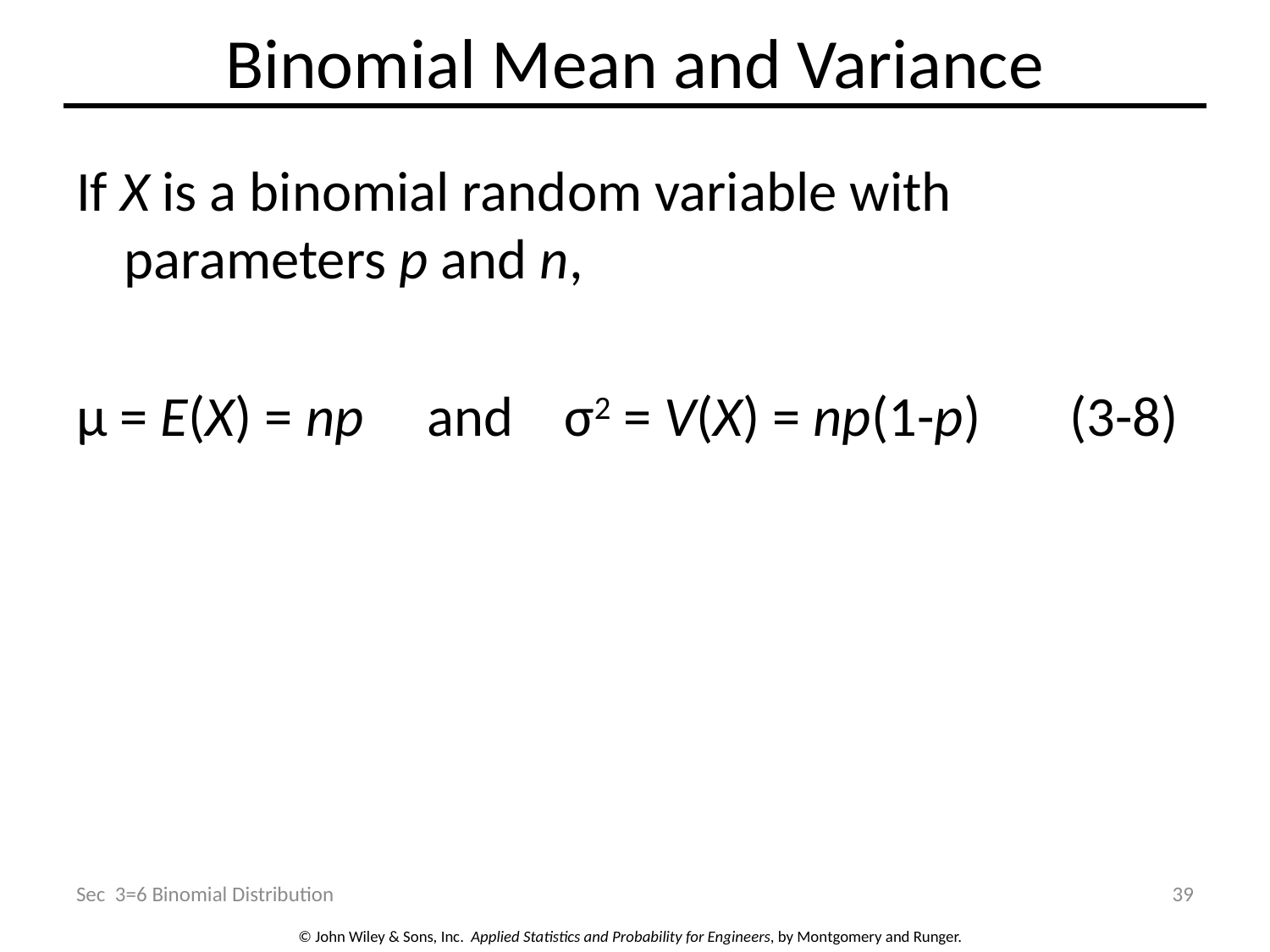

# Binomial Mean and Variance
If X is a binomial random variable with parameters p and n,

μ = E(X) = np     and    σ2 = V(X) = np(1-p)       (3-8)
Sec  3=6 Binomial Distribution
39